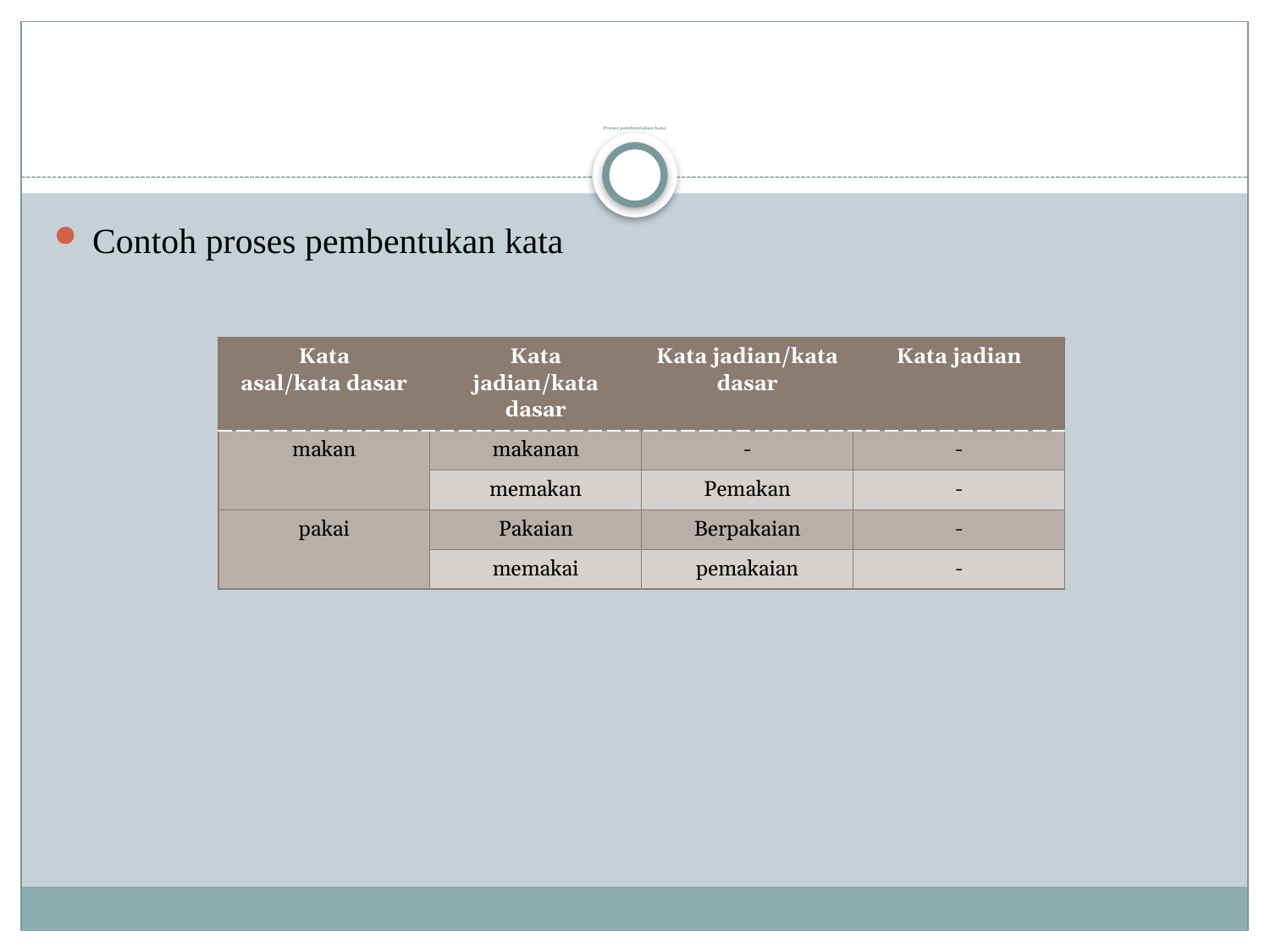

# Proses pembentukan kata
Contoh proses pembentukan kata

| Kata asal/kata dasar | Kata jadian/kata dasar | Kata jadian/kata dasar | Kata jadian |
| --- | --- | --- | --- |
| makan | makanan | - | - |
|  | memakan | Pemakan | - |
| pakai | Pakaian | Berpakaian | - |
|  | memakai | pemakaian | - |